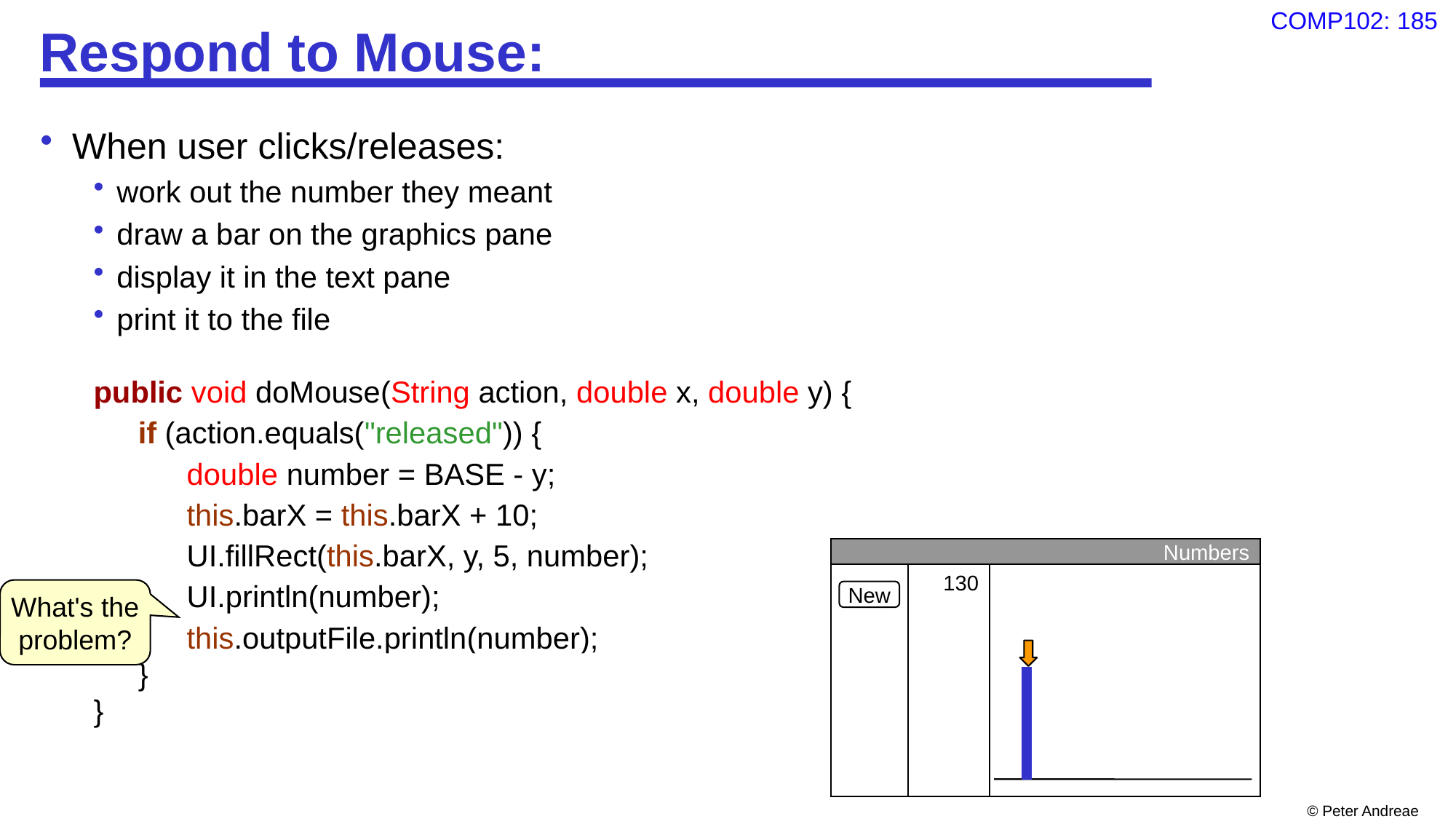

# Respond to Mouse:
When user clicks/releases:
work out the number they meant
draw a bar on the graphics pane
display it in the text pane
print it to the file

public void doMouse(String action, double x, double y) {
if (action.equals("released")) {
double number = BASE - y;
this.barX = this.barX + 10;
UI.fillRect(this.barX, y, 5, number);
UI.println(number);
this.outputFile.println(number);
}
}

Numbers

130
What's the problem?
New

if (this.outputFile != null) {
this.outputFile.println(number);
  }